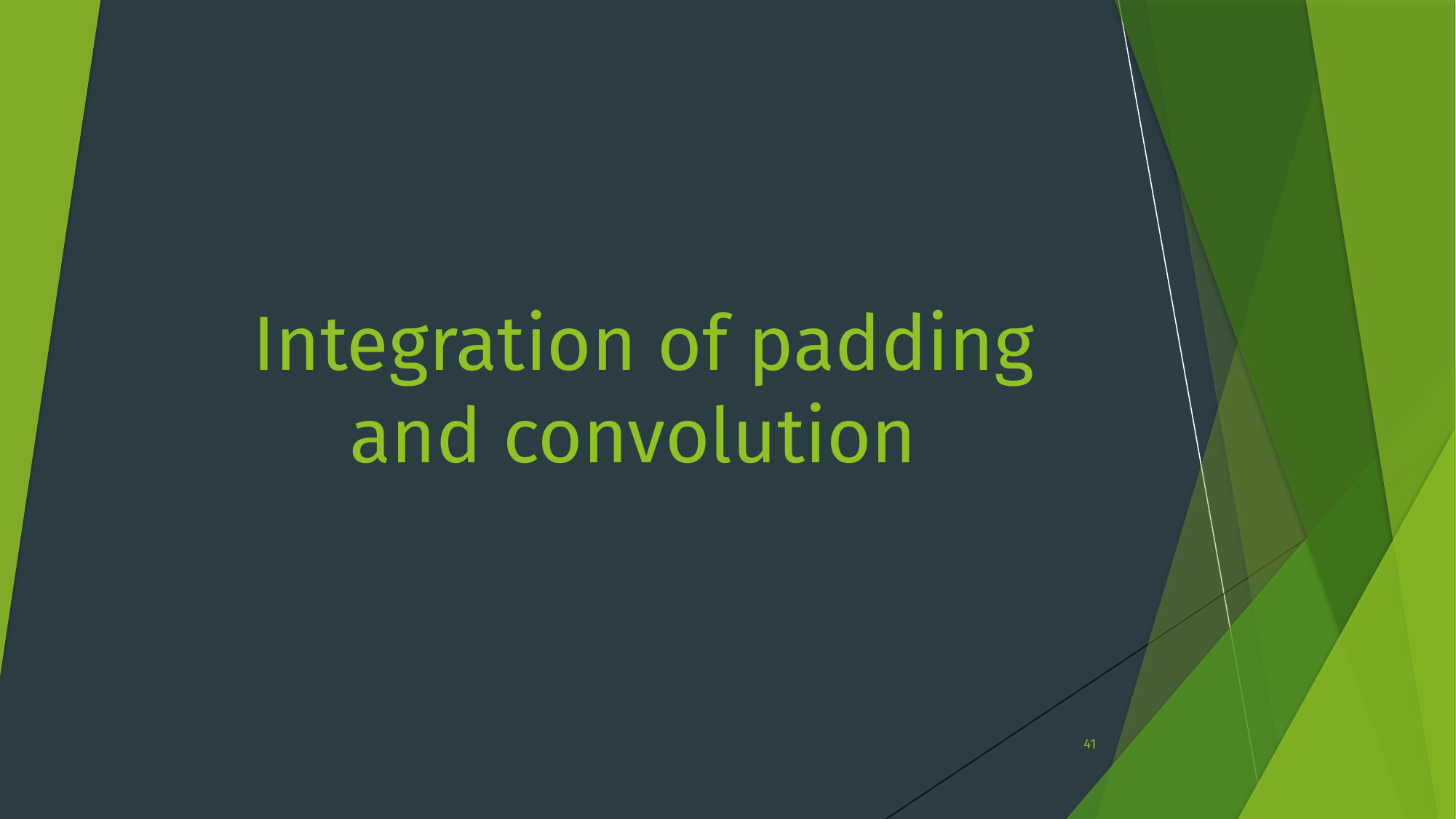

# Integration of padding and convolution
41